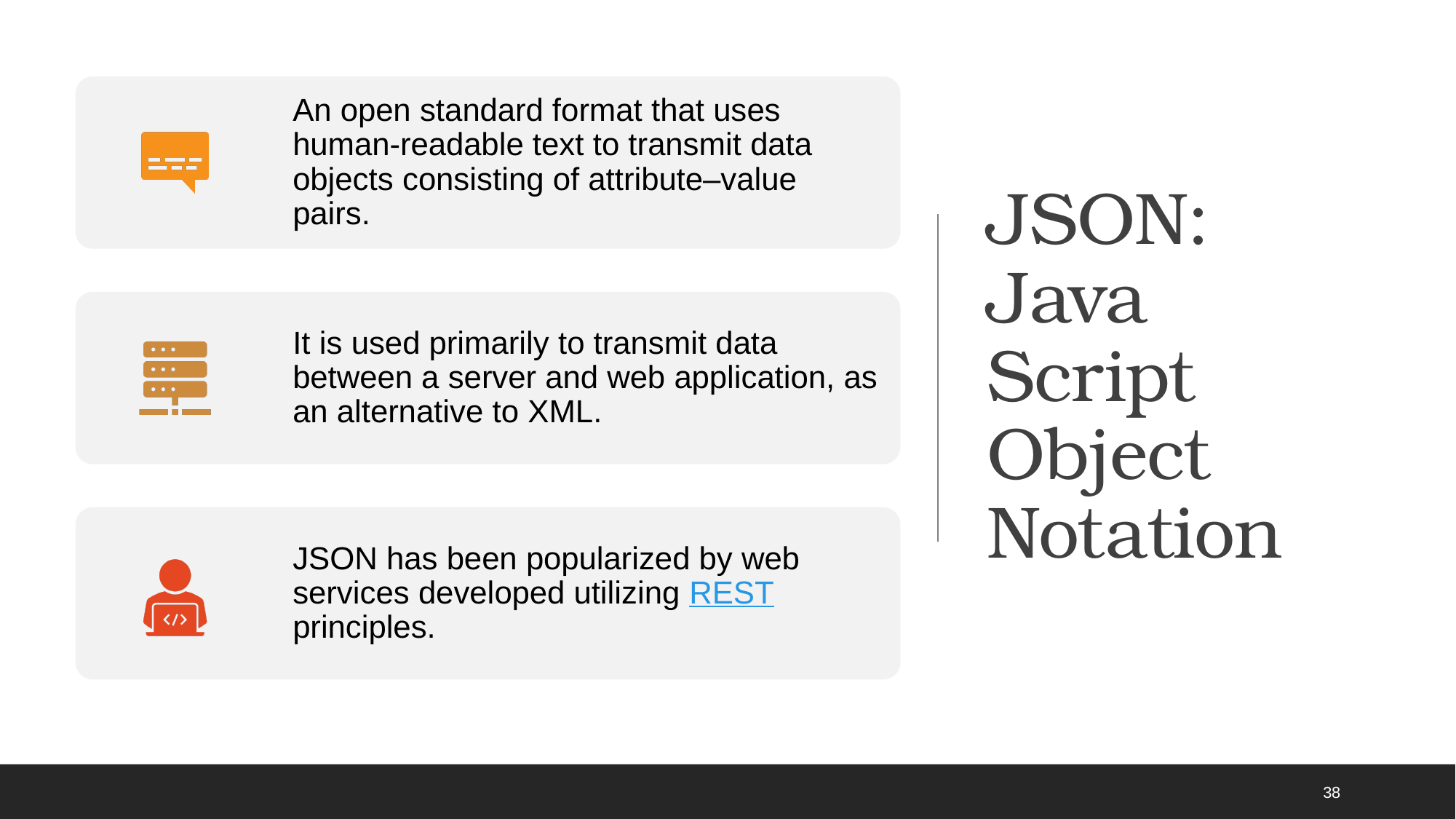

# JSON: Java Script Object Notation
An open standard format that uses human-readable text to transmit data objects consisting of attribute–value pairs.
It is used primarily to transmit data between a server and web application, as an alternative to XML.
JSON has been popularized by web services developed utilizing REST principles.

38